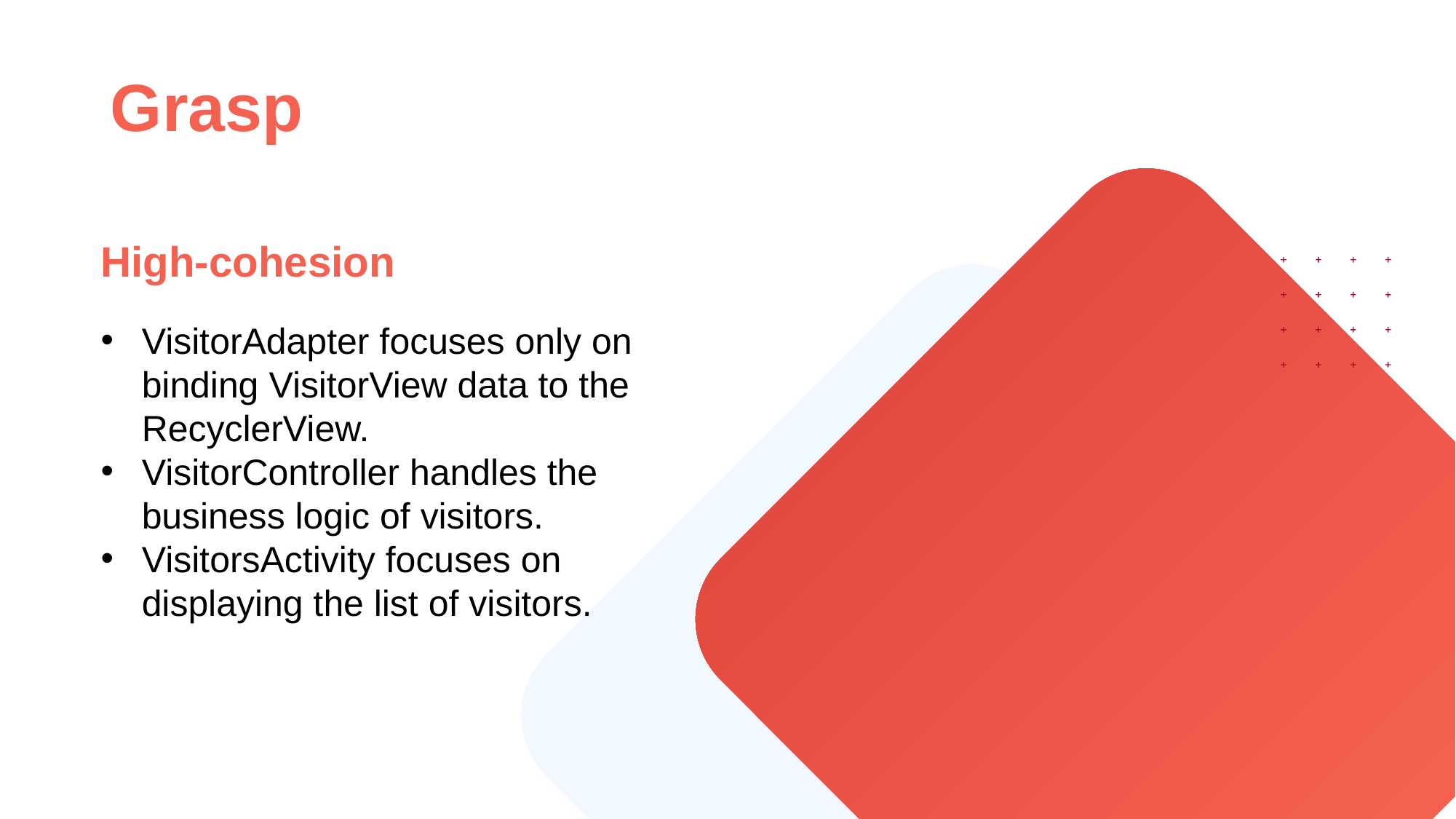

Grasp
High-cohesion

VisitorAdapter focuses only on binding VisitorView data to the RecyclerView.
VisitorController handles the business logic of visitors.
VisitorsActivity focuses on displaying the list of visitors.